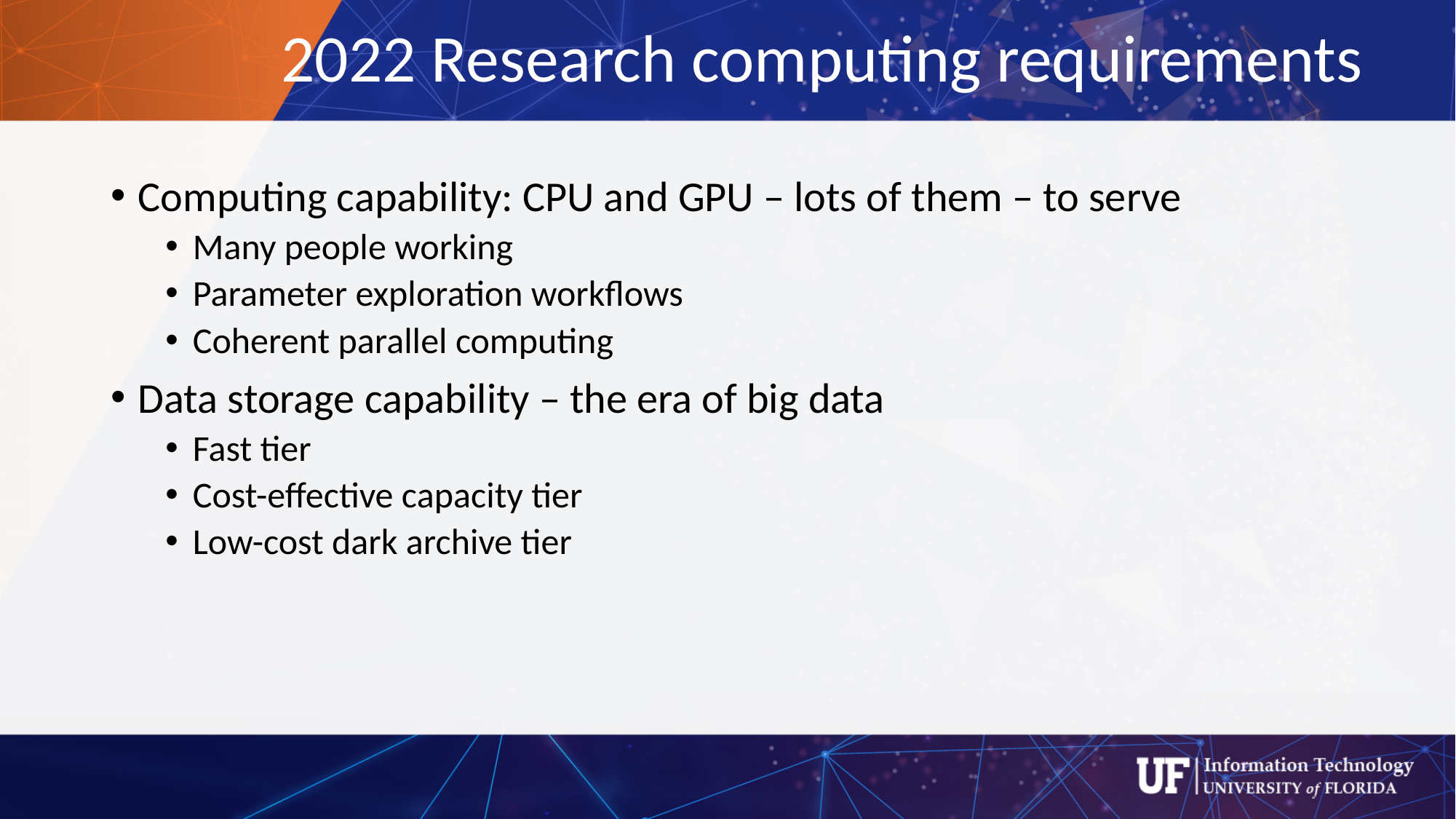

# 2022 Research computing requirements
Computing capability: CPU and GPU – lots of them – to serve
Many people working
Parameter exploration workflows
Coherent parallel computing
Data storage capability – the era of big data
Fast tier
Cost-effective capacity tier
Low-cost dark archive tier